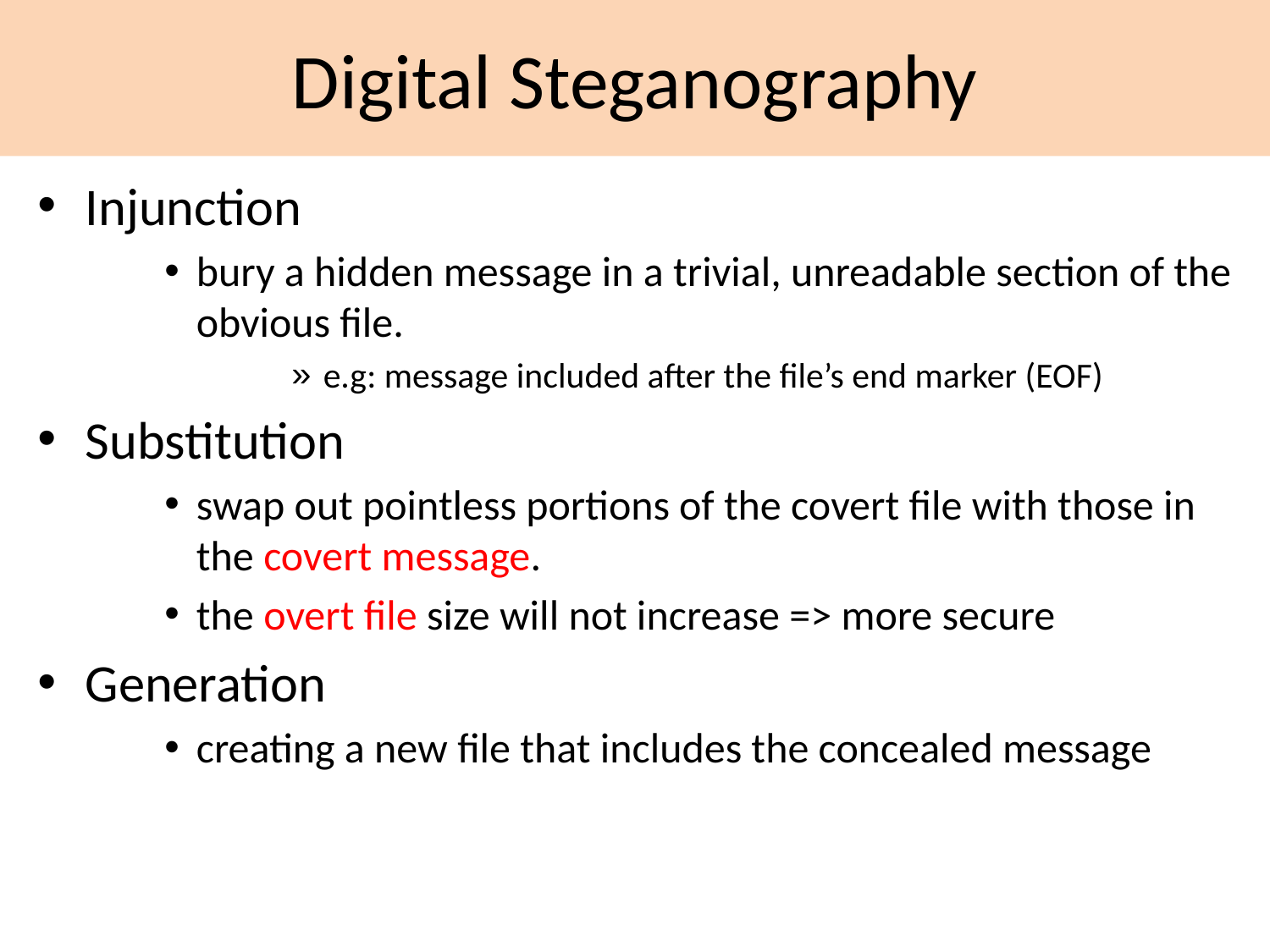

# Digital Steganography

Injunction
bury a hidden message in a trivial, unreadable section of the obvious file.
e.g: message included after the file’s end marker (EOF)
Substitution
swap out pointless portions of the covert file with those in the covert message.
the overt file size will not increase => more secure
Generation
creating a new file that includes the concealed message